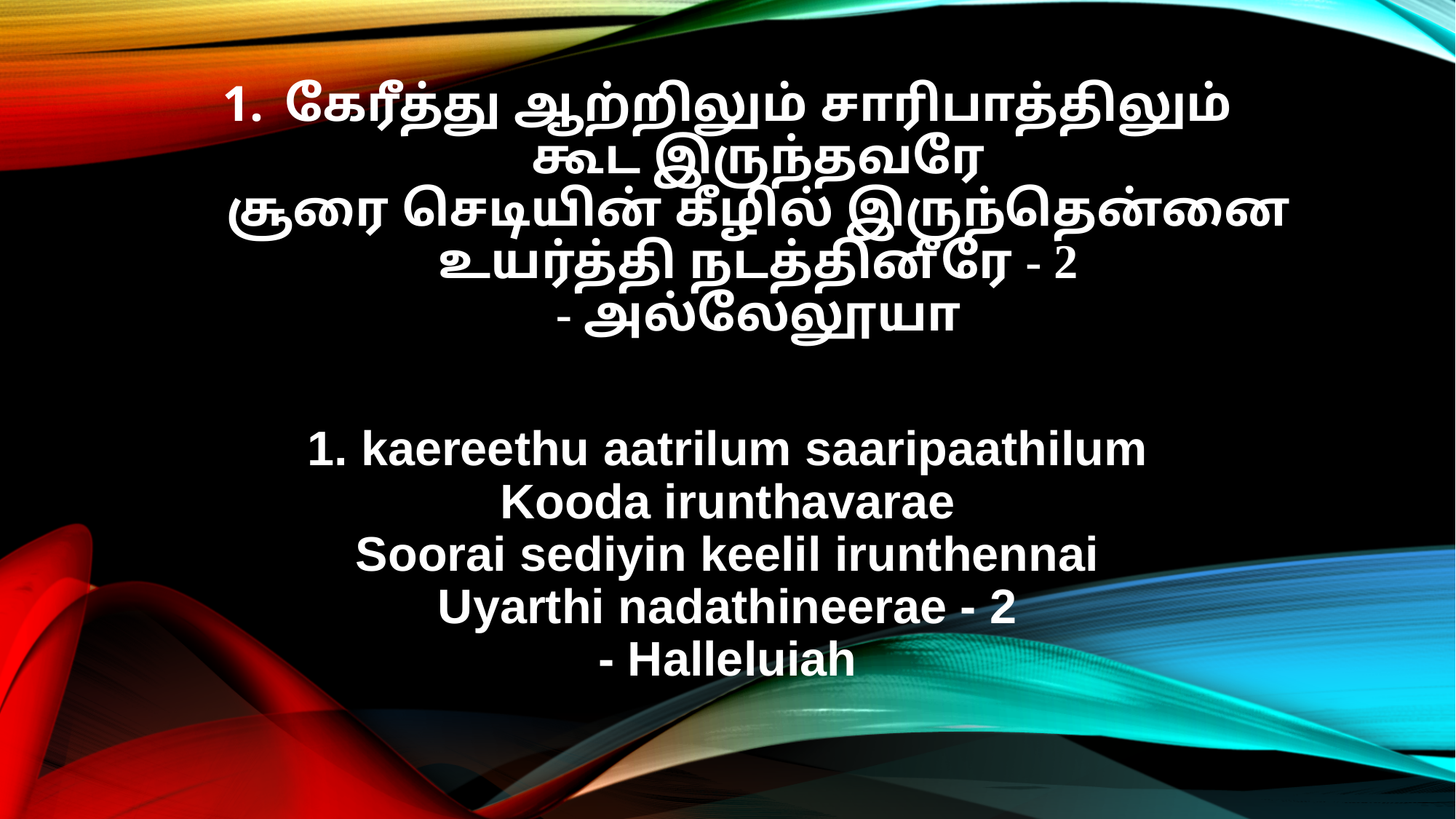

கேரீத்து ஆற்றிலும் சாரிபாத்திலும்
கூட இருந்தவரே
சூரை செடியின் கீழில் இருந்தென்னை
உயர்த்தி நடத்தினீரே - 2
- அல்லேலூயா

1. kaereethu aatrilum saaripaathilum
Kooda irunthavarae
Soorai sediyin keelil irunthennai
Uyarthi nadathineerae - 2
- Halleluiah